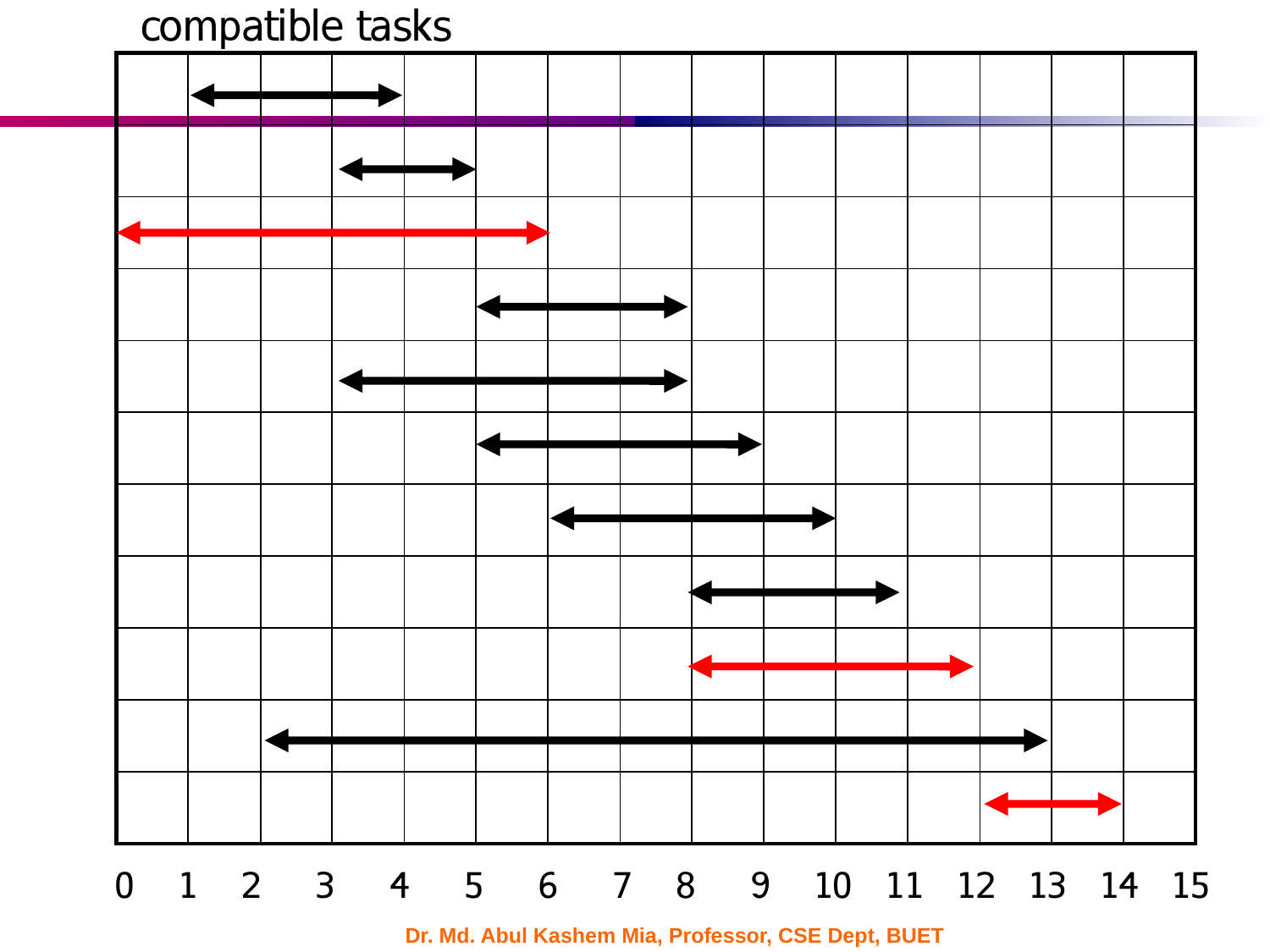

compatible tasks
|  |  |  |  |  |  |  |  |  |  |  |  |  |  |  |
| --- | --- | --- | --- | --- | --- | --- | --- | --- | --- | --- | --- | --- | --- | --- |
|  |  |  |  |  |  |  |  |  |  |  |  |  |  |  |
|  |  |  |  |  |  |  |  |  |  |  |  |  |  |  |
|  |  |  |  |  |  |  |  |  |  |  |  |  |  |  |
|  |  |  |  |  |  |  |  |  |  |  |  |  |  |  |
|  |  |  |  |  |  |  |  |  |  |  |  |  |  |  |
|  |  |  |  |  |  |  |  |  |  |  |  |  |  |  |
|  |  |  |  |  |  |  |  |  |  |  |  |  |  |  |
|  |  |  |  |  |  |  |  |  |  |  |  |  |  |  |
|  |  |  |  |  |  |  |  |  |  |  |  |  |  |  |
|  |  |  |  |  |  |  |  |  |  |  |  |  |  |  |

0    1    2     3     4     5     6     7    8     9    10   11   12   13   14   15